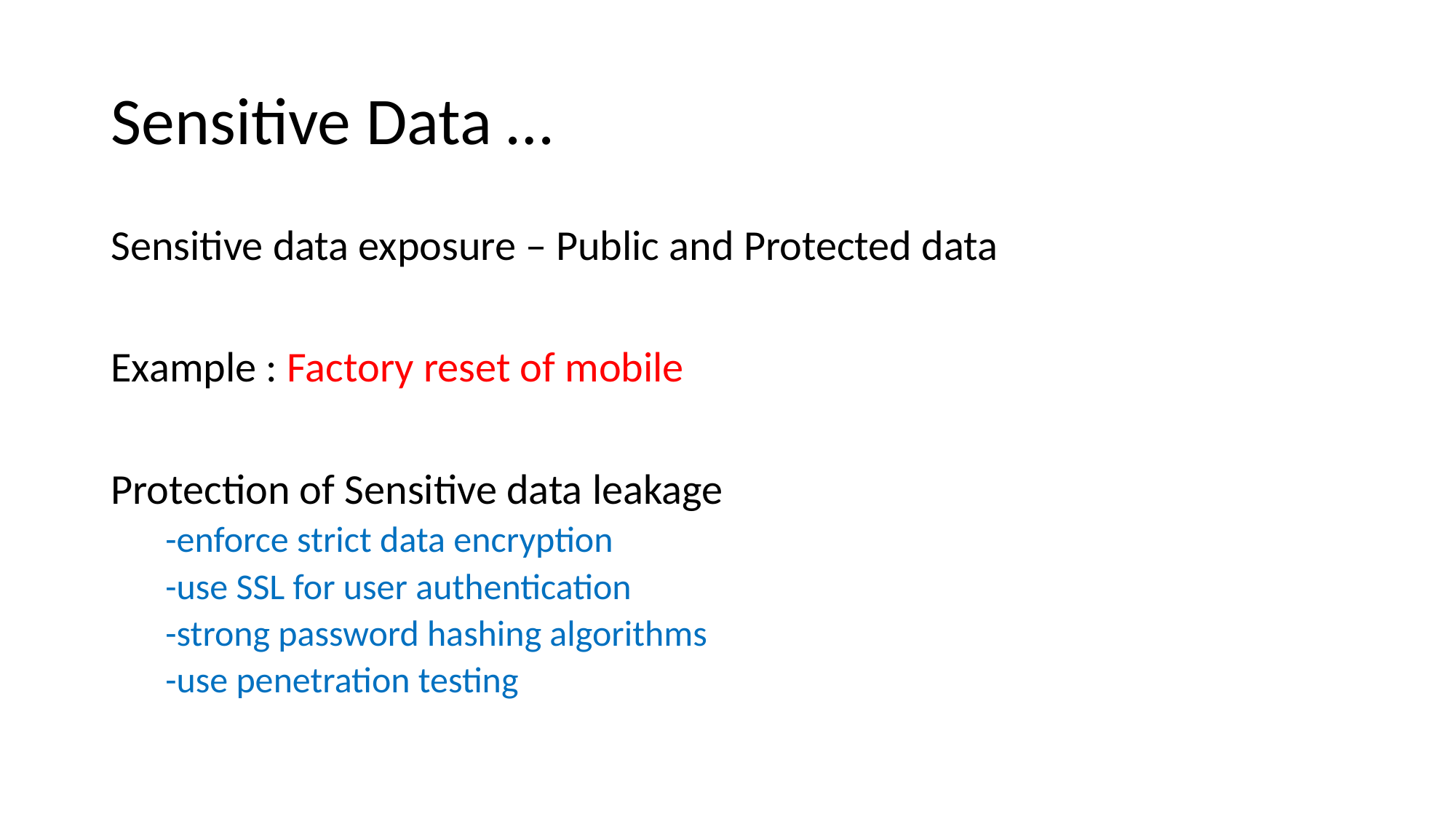

# Sensitive Data …
Sensitive data exposure – Public and Protected data

Example : Factory reset of mobile

Protection of Sensitive data leakage
-enforce strict data encryption
-use SSL for user authentication
-strong password hashing algorithms
-use penetration testing